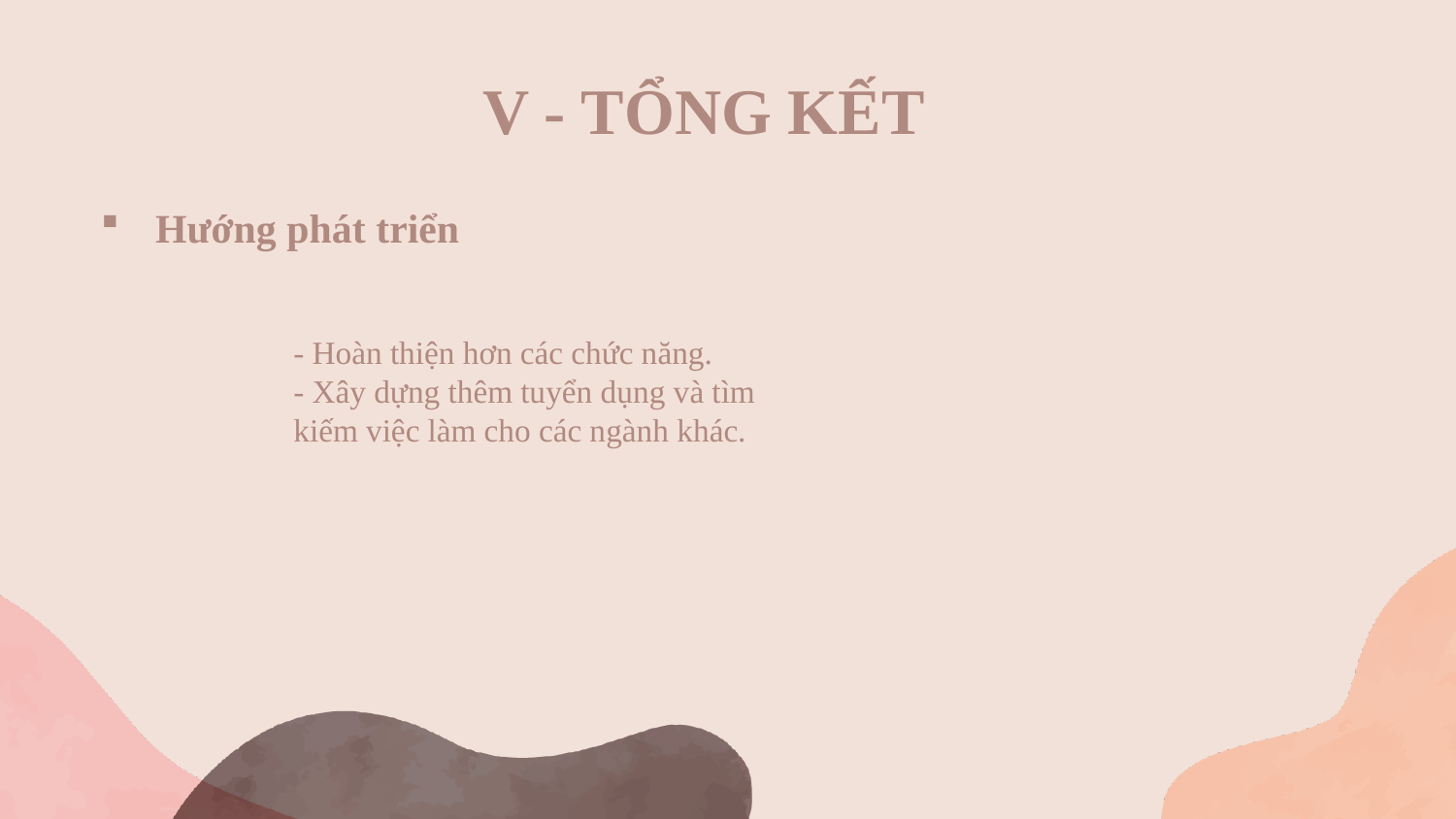

# V - TỔNG KẾT
Hướng phát triển

- Hoàn thiện hơn các chức năng.
- Xây dựng thêm tuyển dụng và tìm
kiếm việc làm cho các ngành khác.